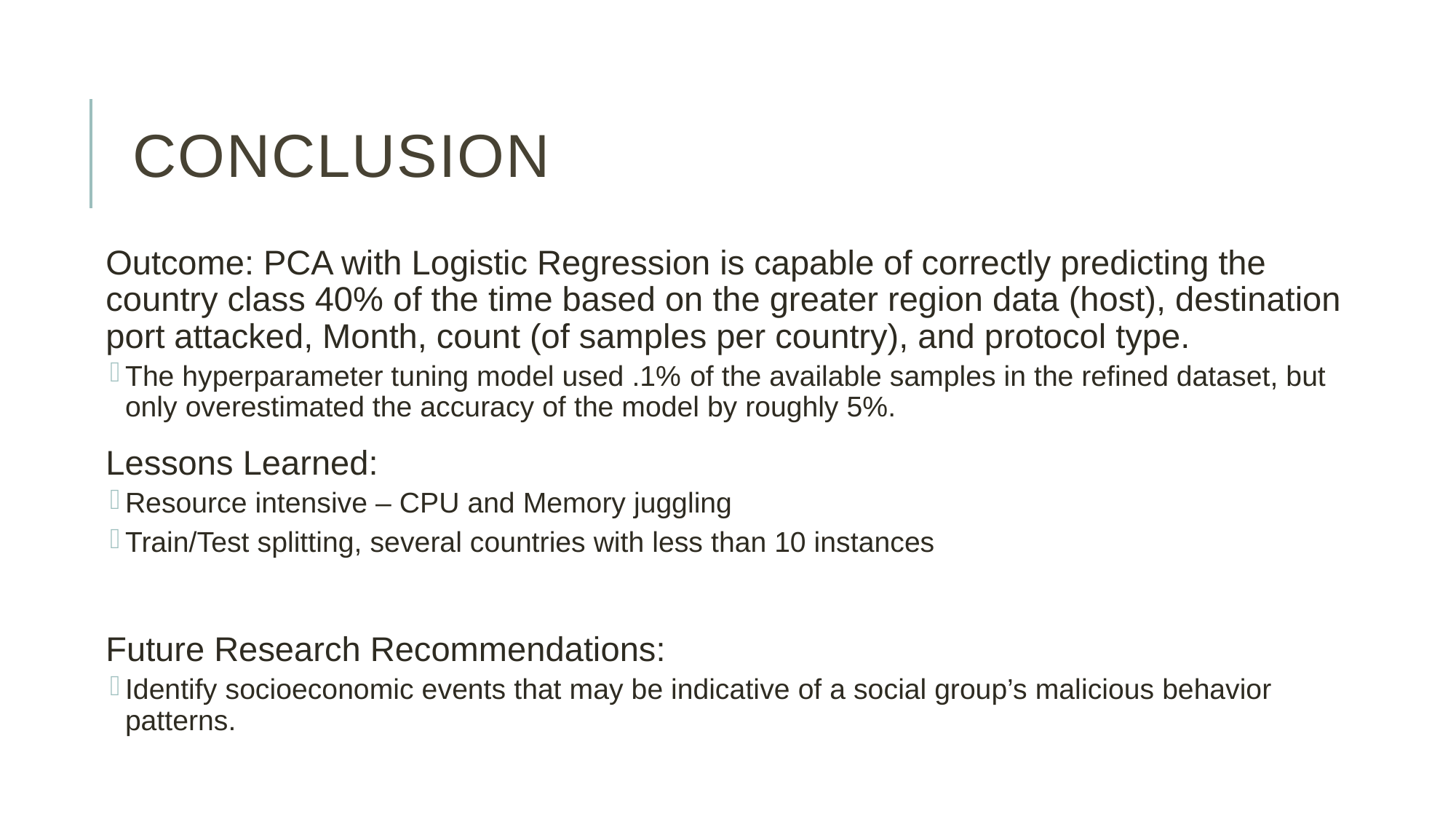

# conclusion
Outcome: PCA with Logistic Regression is capable of correctly predicting the country class 40% of the time based on the greater region data (host), destination port attacked, Month, count (of samples per country), and protocol type.
The hyperparameter tuning model used .1% of the available samples in the refined dataset, but only overestimated the accuracy of the model by roughly 5%.
Lessons Learned:
Resource intensive – CPU and Memory juggling
Train/Test splitting, several countries with less than 10 instances

Future Research Recommendations:
Identify socioeconomic events that may be indicative of a social group’s malicious behavior patterns.